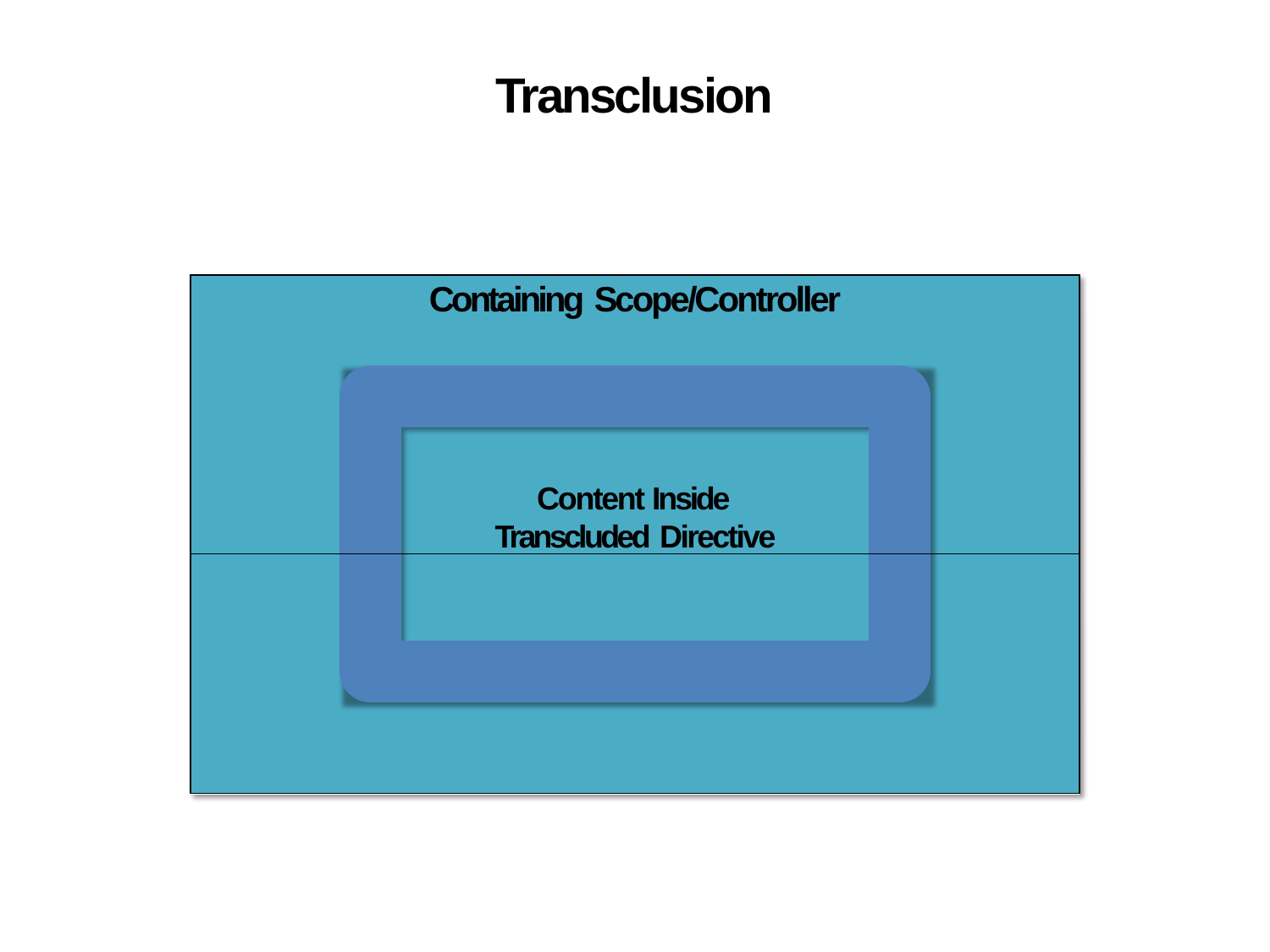

# Transclusion

Containing Scope/Controller

Content Inside  Transcluded Directive